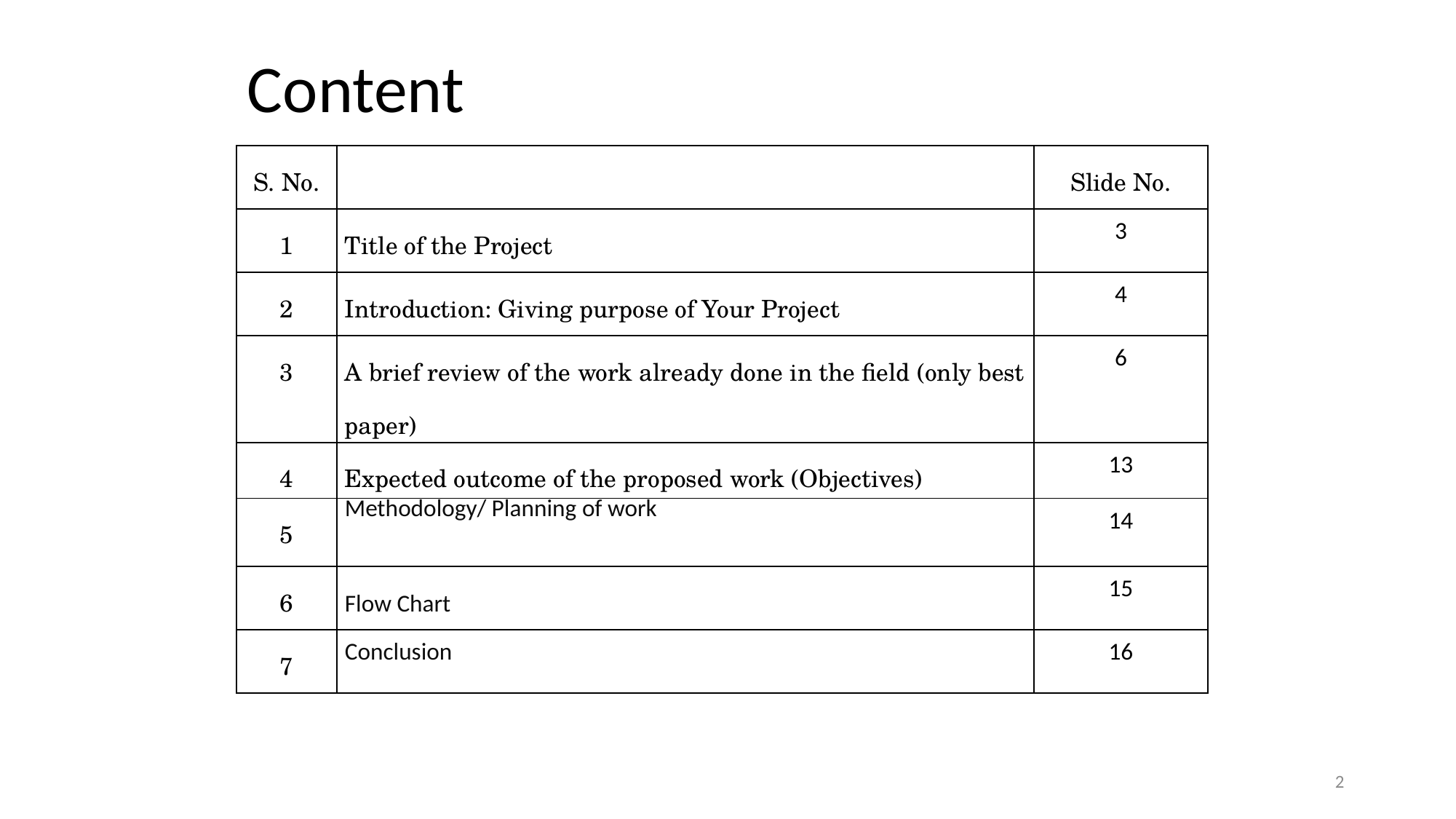

# Content
| S. No. | Content | Slide No. |
| --- | --- | --- |
| 1 | Title of the Project | 3 |
| 2 | Introduction: Giving purpose of Your Project | 4 |
| 3 | A brief review of the work already done in the field (only best paper) | 6 |
| 4 | Expected outcome of the proposed work (Objectives) | 13 |
| 5 | Methodology/ Planning of work | 14 |
| 6 | Flow Chart | 15 |
| 7 | Conclusion | 16 |
2